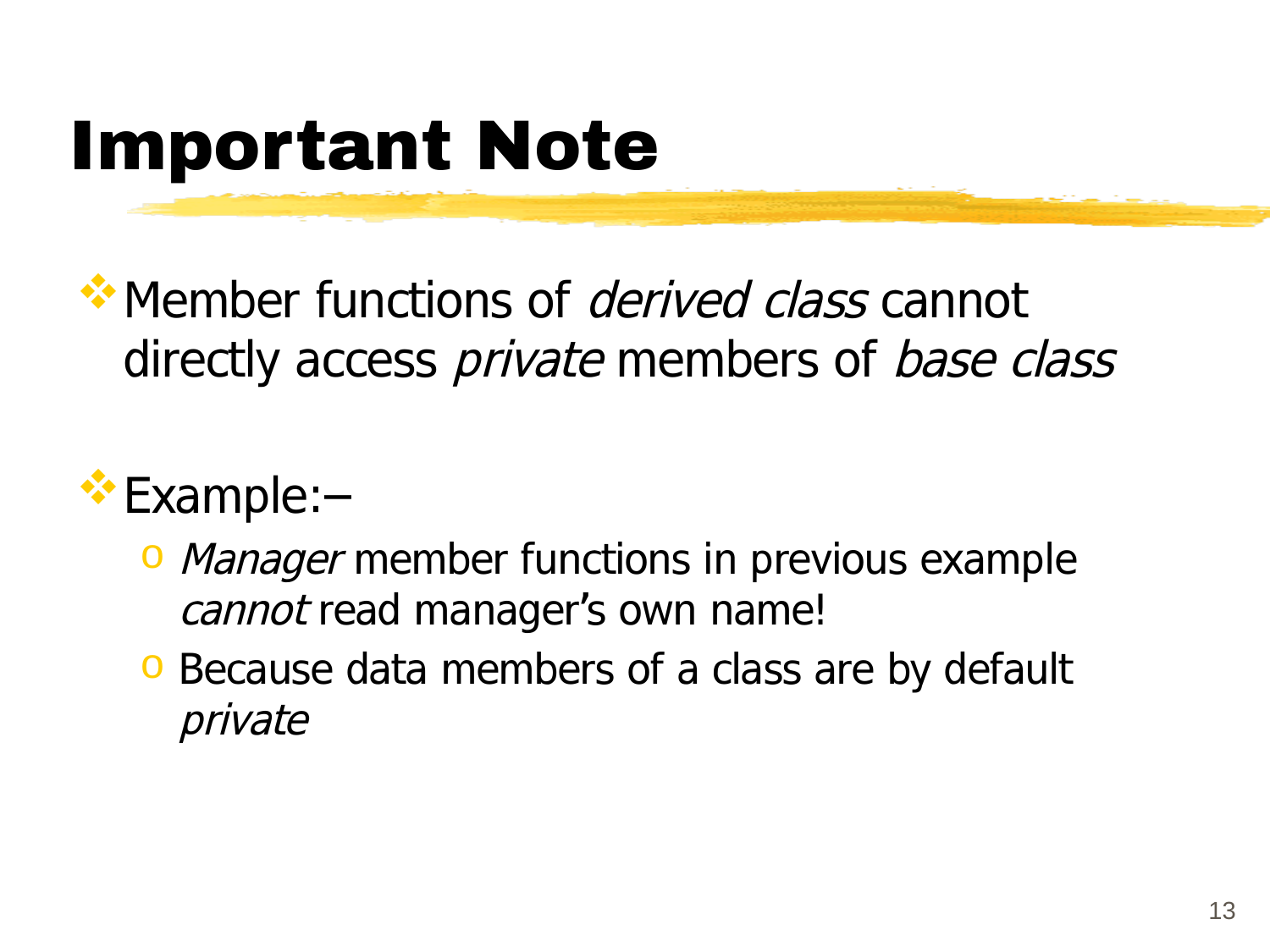

# Important Note
Member functions of derived class cannot directly access private members of base class

Example:–
Manager member functions in previous example cannot read manager’s own name!
Because data members of a class are by default private
13